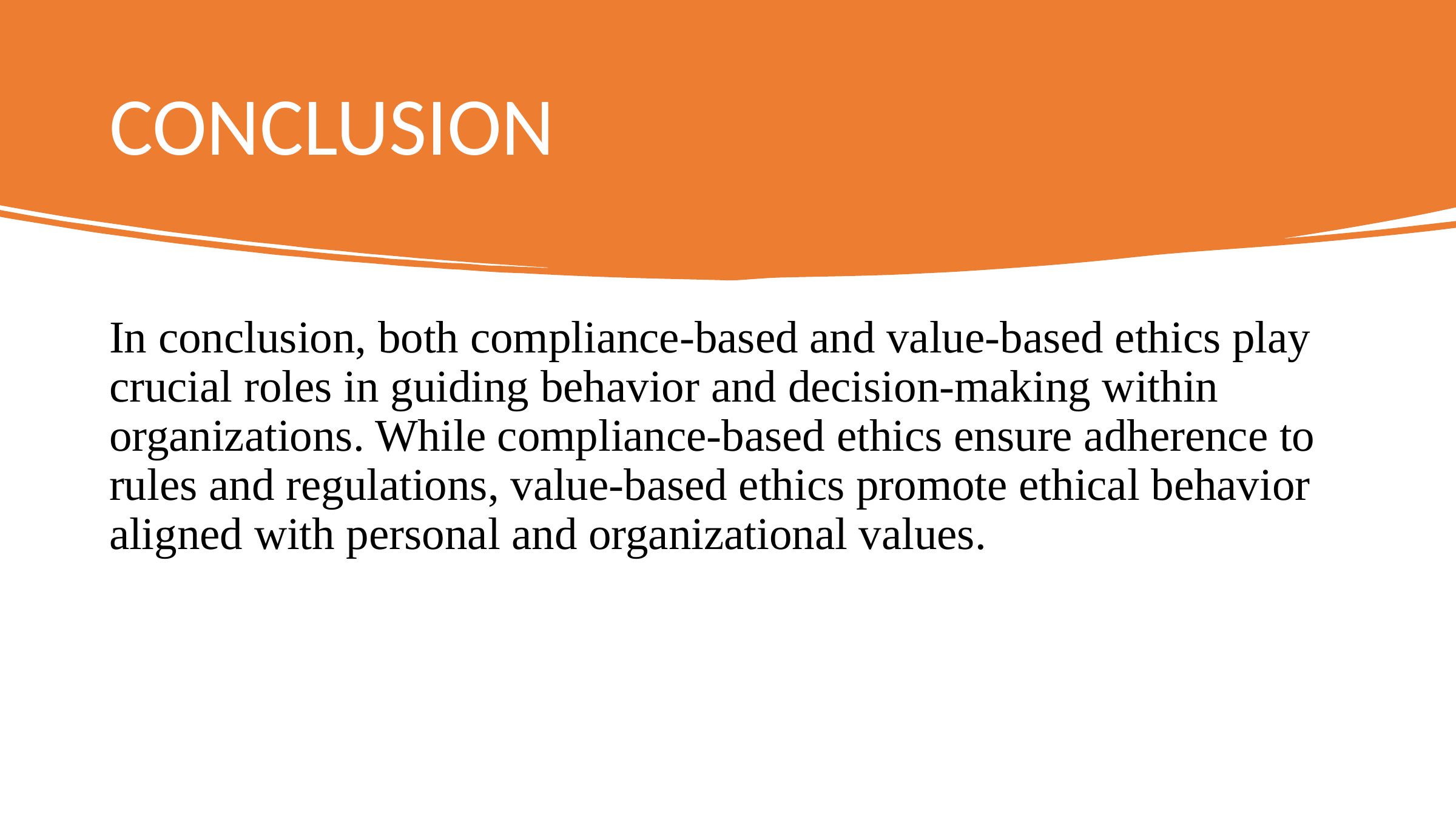

CONCLUSION
In conclusion, both compliance-based and value-based ethics play crucial roles in guiding behavior and decision-making within organizations. While compliance-based ethics ensure adherence to rules and regulations, value-based ethics promote ethical behavior aligned with personal and organizational values.